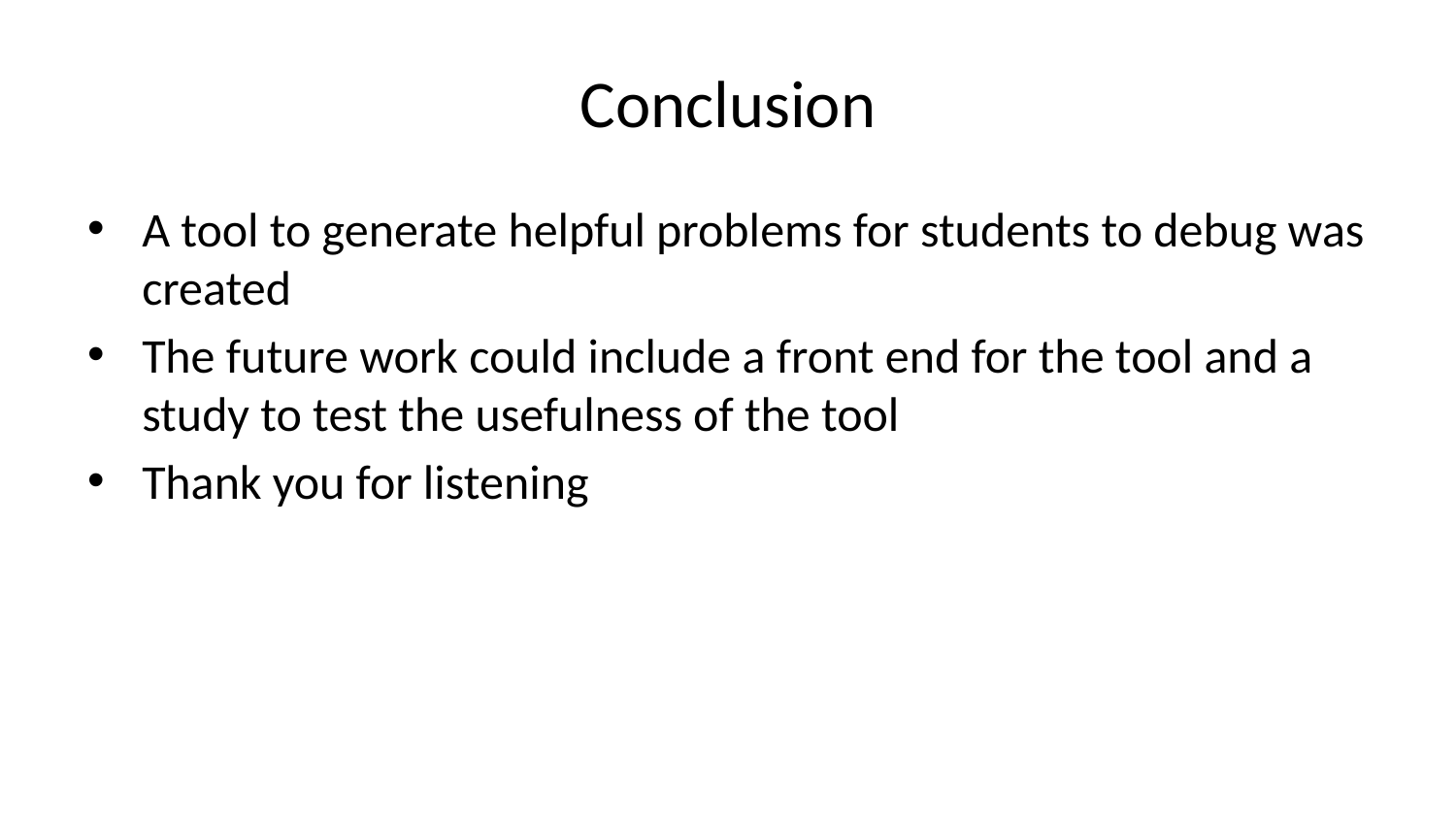

# Conclusion
A tool to generate helpful problems for students to debug was created
The future work could include a front end for the tool and a study to test the usefulness of the tool
Thank you for listening